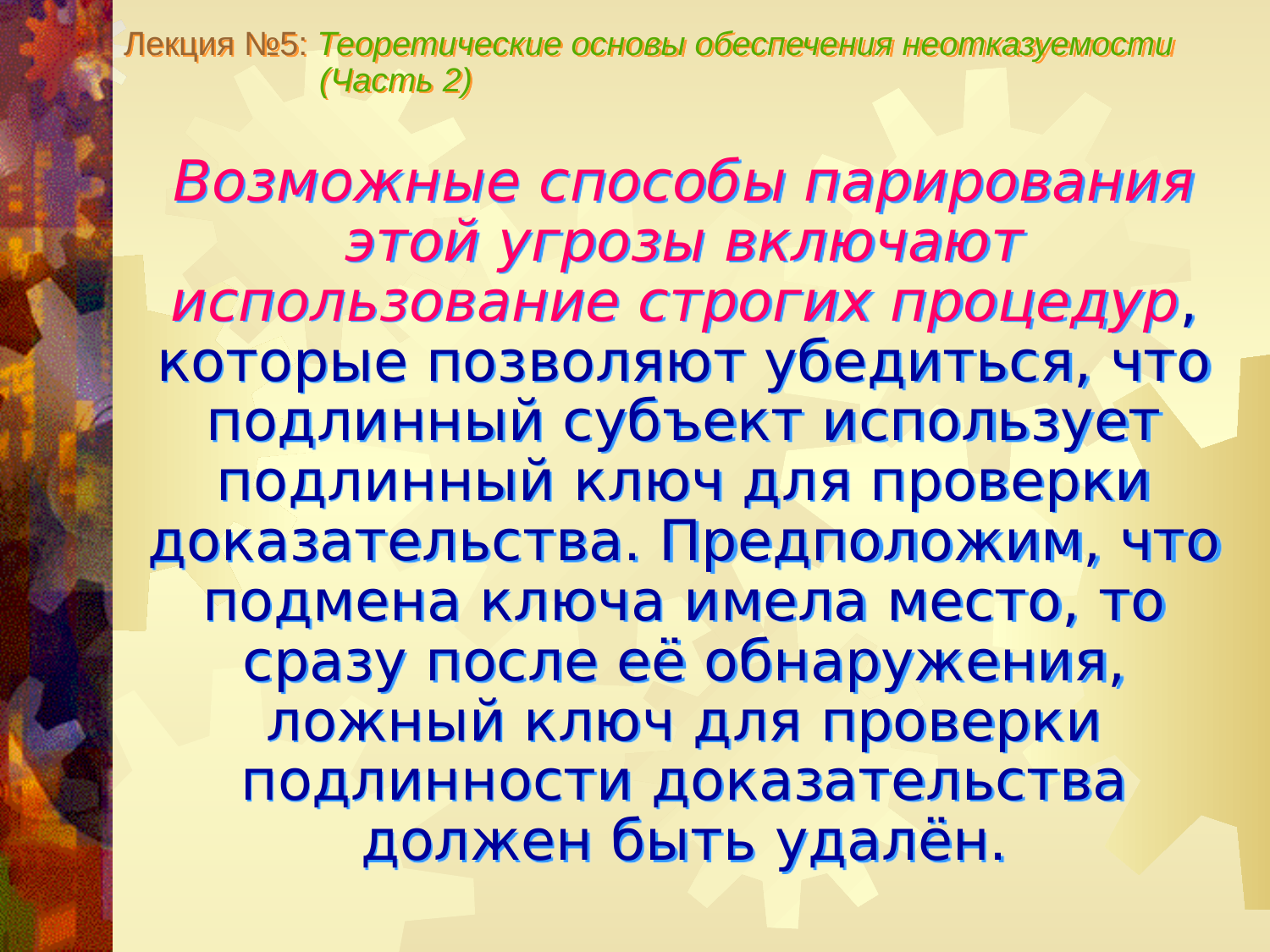

Лекция №5: Теоретические основы обеспечения неотказуемости
                       (Часть 2)
Возможные способы парирования этой угрозы включают использование строгих процедур, которые позволяют убедиться, что подлинный субъект использует подлинный ключ для проверки доказательства. Предположим, что подмена ключа имела место, то сразу после её обнаружения, ложный ключ для проверки подлинности доказательства должен быть удалён.